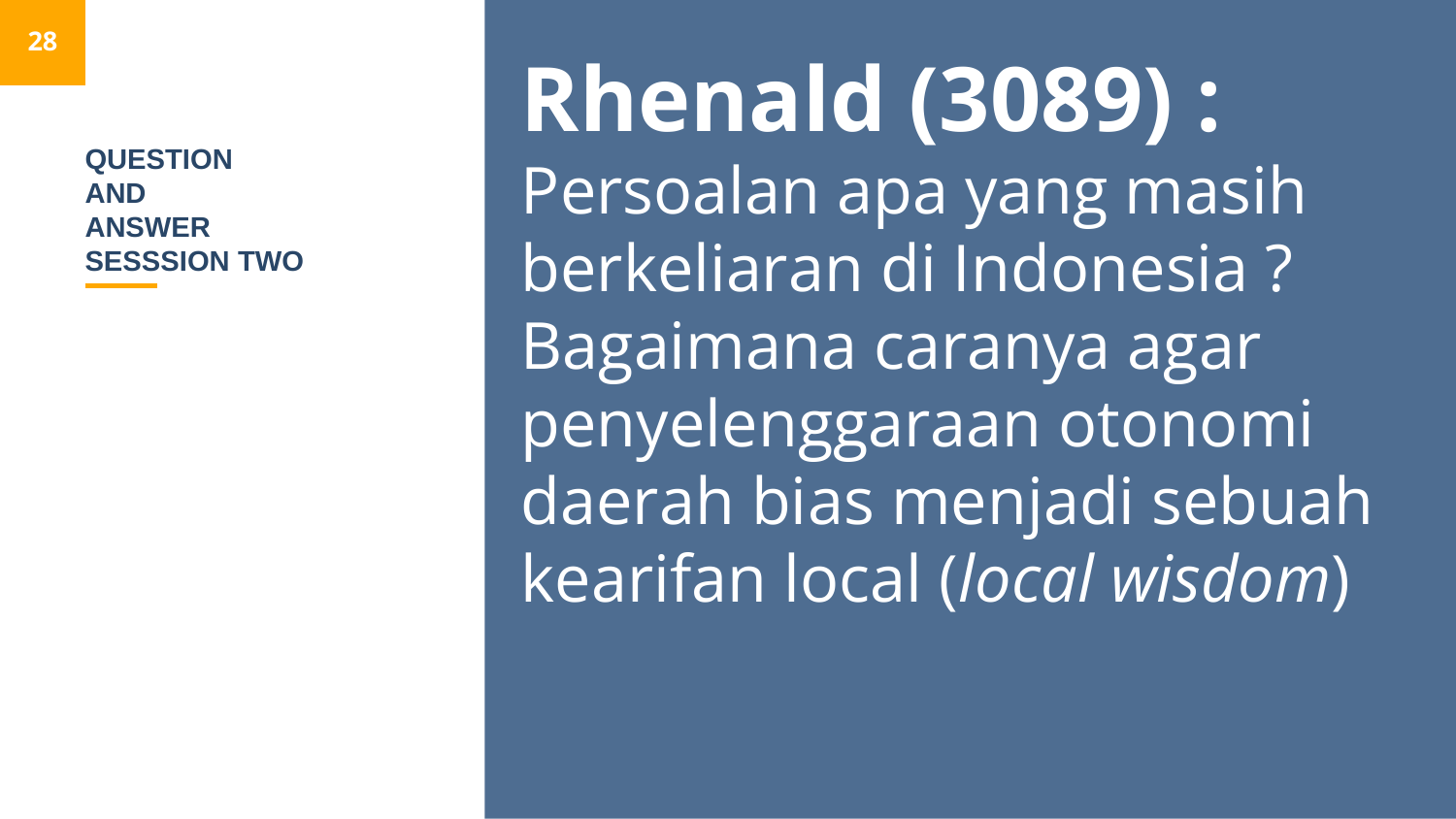

28
Rhenald (3089) :
Persoalan apa yang masih berkeliaran di Indonesia ?
Bagaimana caranya agar penyelenggaraan otonomi daerah bias menjadi sebuah kearifan local (local wisdom)
# QUESTION AND ANSWER SESSSION TWO